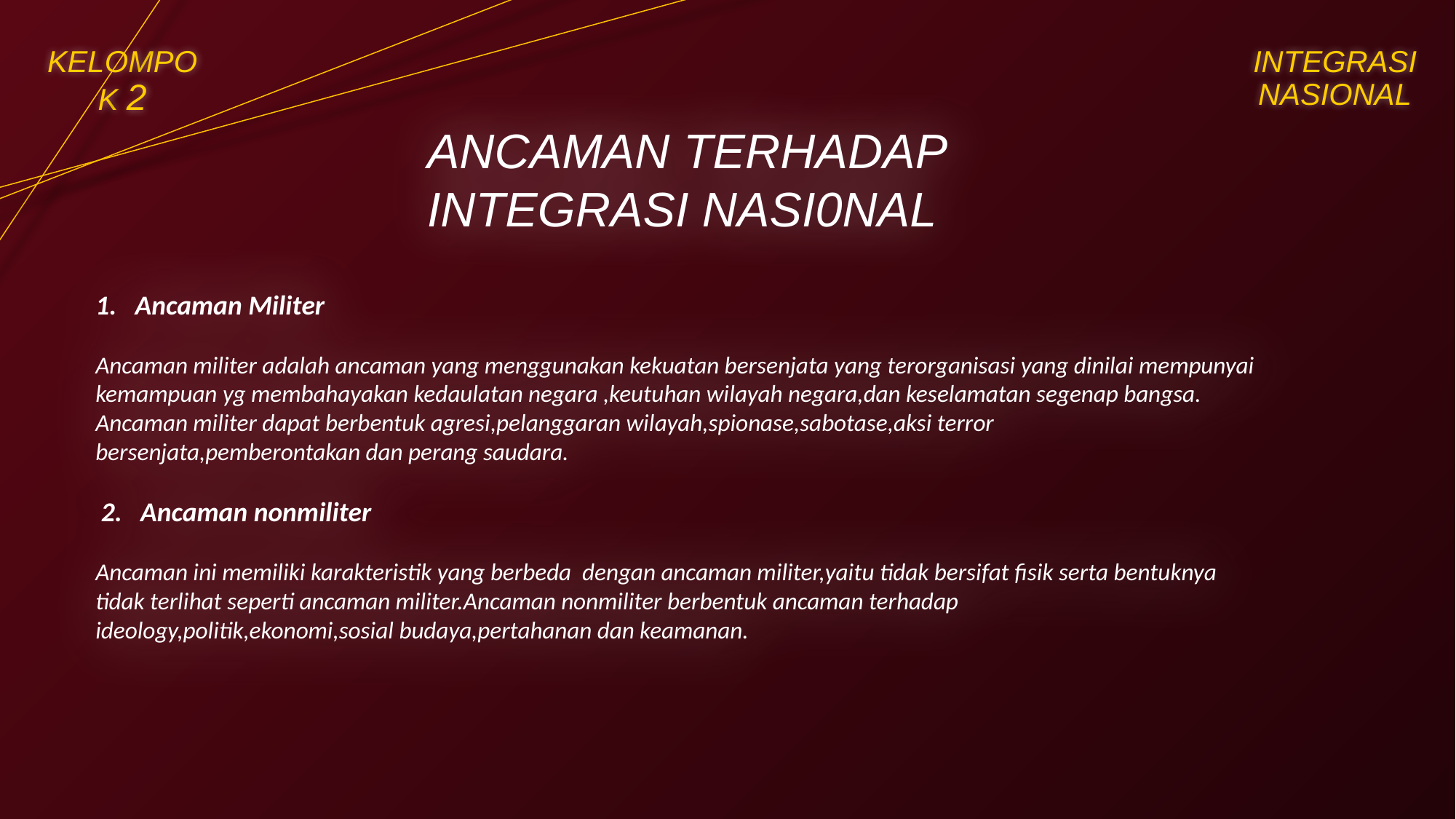

KELOMPOK 2
INTEGRASI NASIONAL
ANCAMAN TERHADAP INTEGRASI NASI0NAL
1.   Ancaman Militer

Ancaman militer adalah ancaman yang menggunakan kekuatan bersenjata yang terorganisasi yang dinilai mempunyai kemampuan yg membahayakan kedaulatan negara ,keutuhan wilayah negara,dan keselamatan segenap bangsa. Ancaman militer dapat berbentuk agresi,pelanggaran wilayah,spionase,sabotase,aksi terror bersenjata,pemberontakan dan perang saudara.

 2.   Ancaman nonmiliter

Ancaman ini memiliki karakteristik yang berbeda  dengan ancaman militer,yaitu tidak bersifat fisik serta bentuknya tidak terlihat seperti ancaman militer.Ancaman nonmiliter berbentuk ancaman terhadap ideology,politik,ekonomi,sosial budaya,pertahanan dan keamanan.